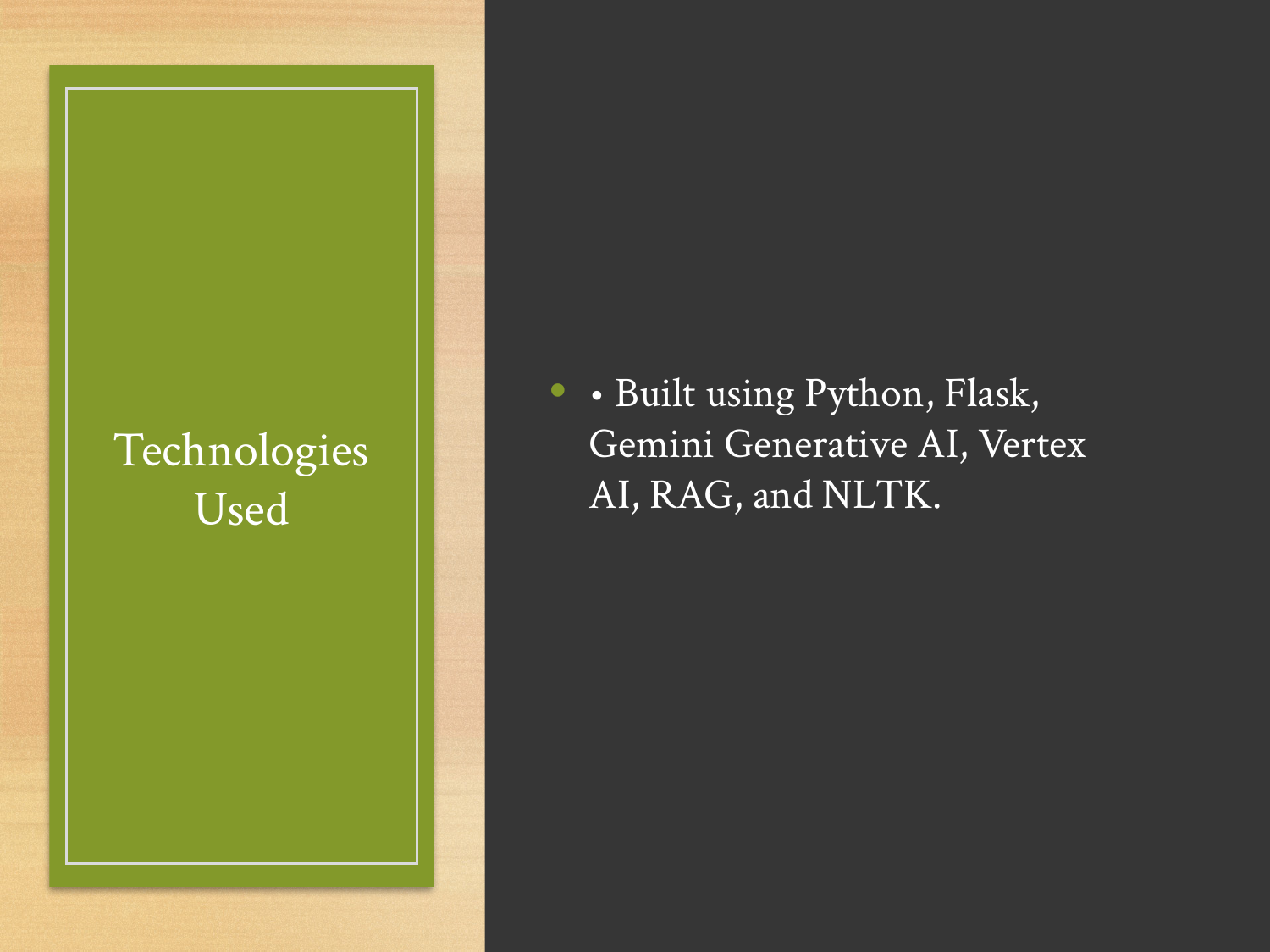

• Built using Python, Flask, Gemini Generative AI, Vertex AI, RAG, and NLTK.

# Technologies Used